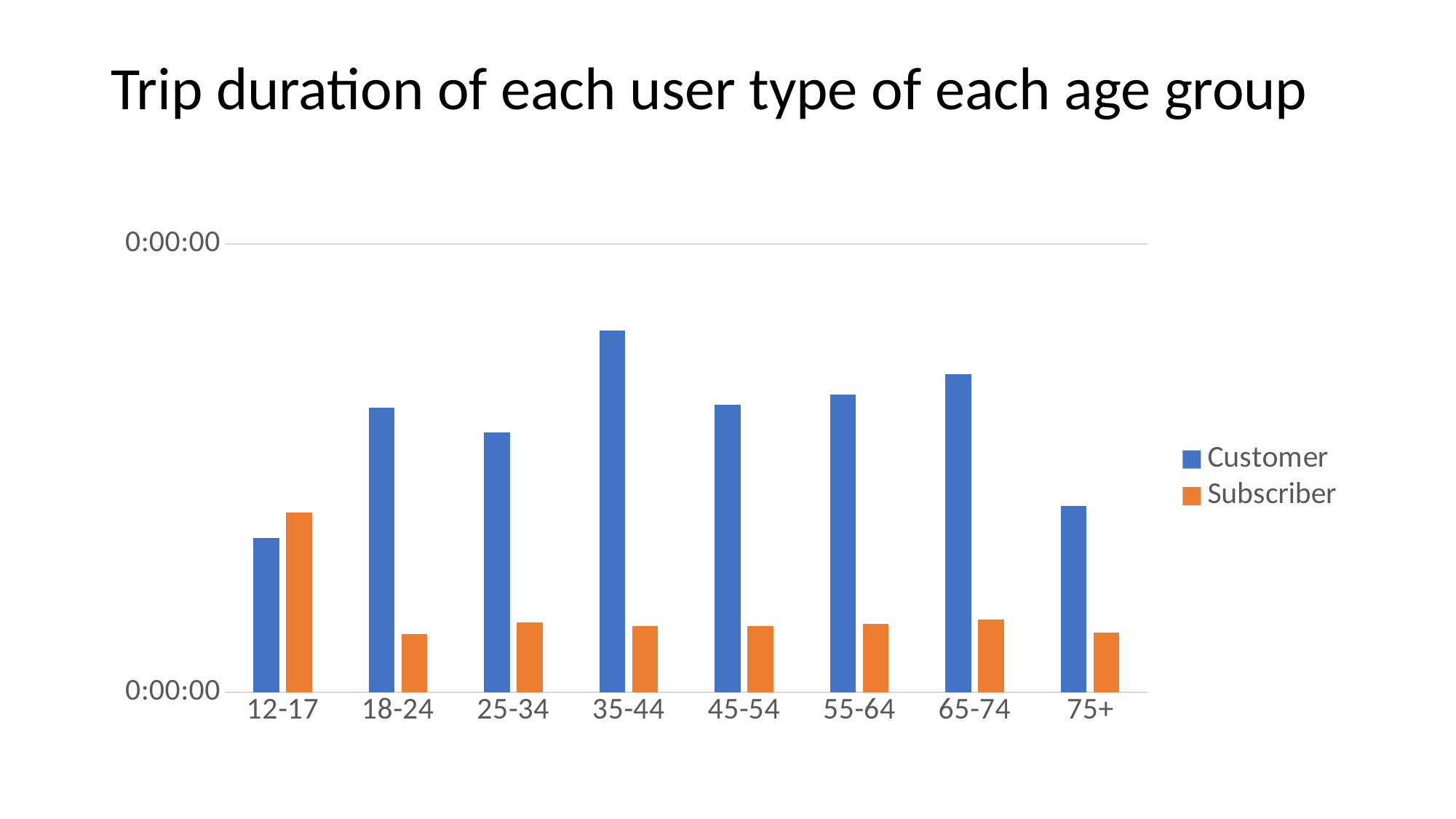

# Trip duration of each user type of each age group

### Chart

| Category | Customer | Subscriber |
|---|---|---|
| 12-17 | 1718.0192307692307 | 2002.5148936170212 |
| 18-24 | 3171.2503800411337 | 647.5243230212936 |
| 25-34 | 2898.2222421203437 | 776.8298566364573 |
| 35-44 | 4032.2401120778645 | 737.7206403348968 |
| 45-54 | 3205.70243902439 | 733.6853592573642 |
| 55-64 | 3321.14406779661 | 762.776988139898 |
| 65-74 | 3541.2727272727275 | 806.2380720545277 |
| 75+ | 2073.3571428571427 | 663.2207207207207 |